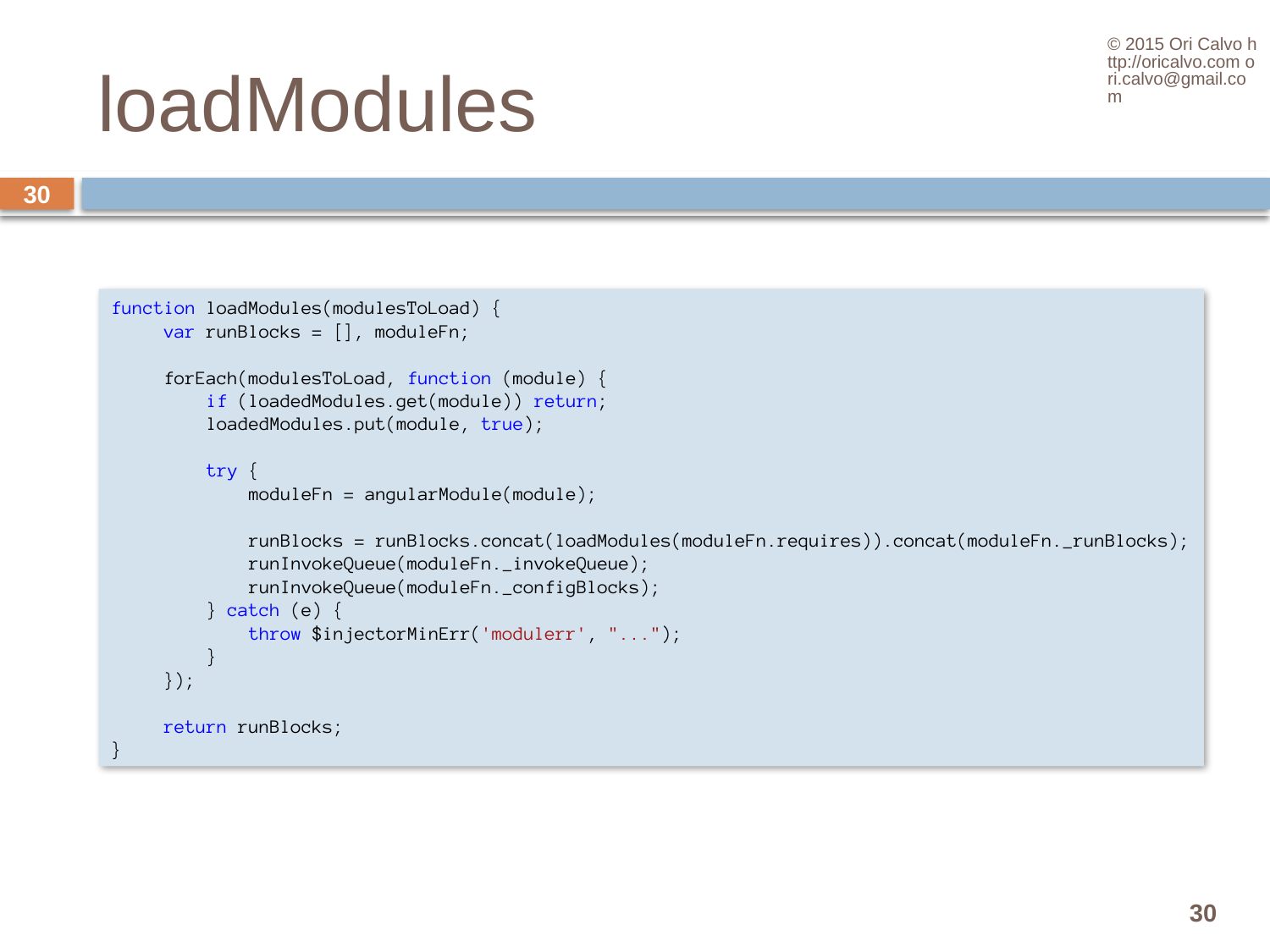

© 2015 Ori Calvo http://oricalvo.com ori.calvo@gmail.com
# loadModules
30
function loadModules(modulesToLoad) {
     var runBlocks = [], moduleFn;

     forEach(modulesToLoad, function (module) {
         if (loadedModules.get(module)) return;
         loadedModules.put(module, true);

         try {
             moduleFn = angularModule(module);

             runBlocks = runBlocks.concat(loadModules(moduleFn.requires)).concat(moduleFn._runBlocks);
             runInvokeQueue(moduleFn._invokeQueue);
             runInvokeQueue(moduleFn._configBlocks);
         } catch (e) {
             throw $injectorMinErr('modulerr', "...");
         }
     });

     return runBlocks;
}